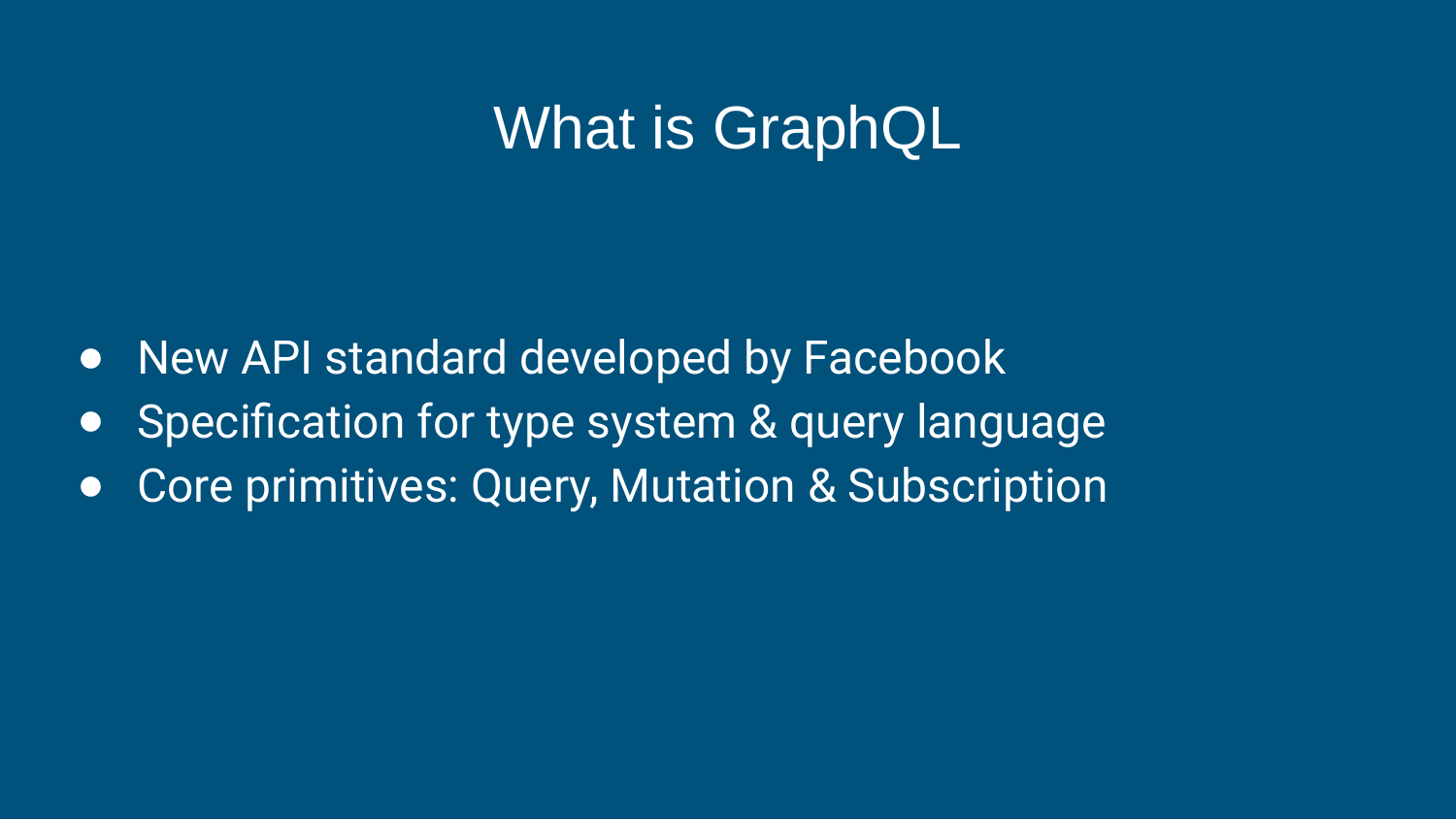

What is GraphQL
New API standard developed by Facebook
Specification for type system & query language
Core primitives: Query, Mutation & Subscription